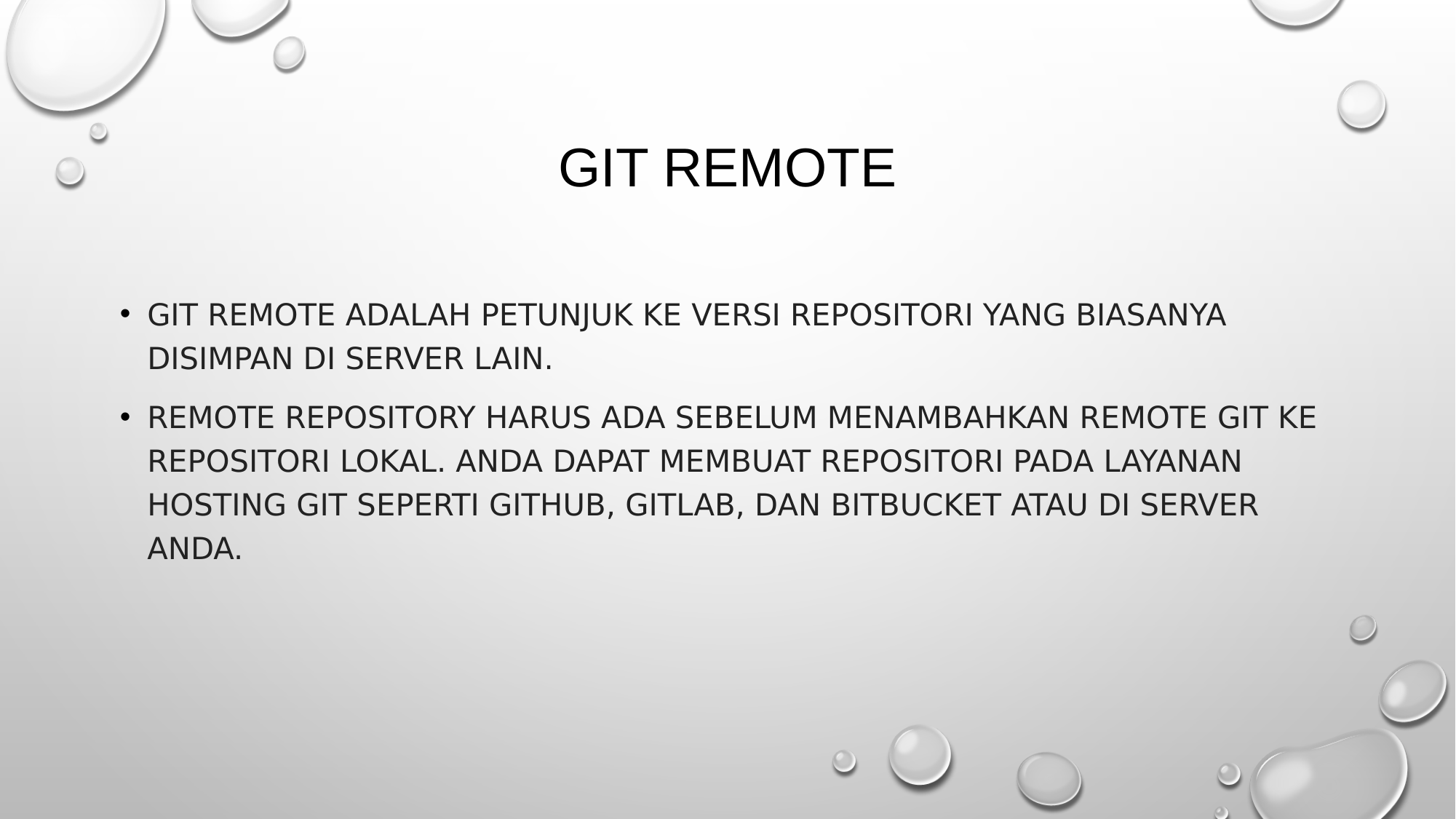

# Git Remote
Git remote adalah petunjuk ke versi repositori yang biasanya disimpan di server lain.
remote repository harus ada sebelum menambahkan remote git ke repositori lokal. Anda dapat membuat repositori pada layanan hosting Git seperti GitHub, GitLab, dan BitBucket atau di server Anda.